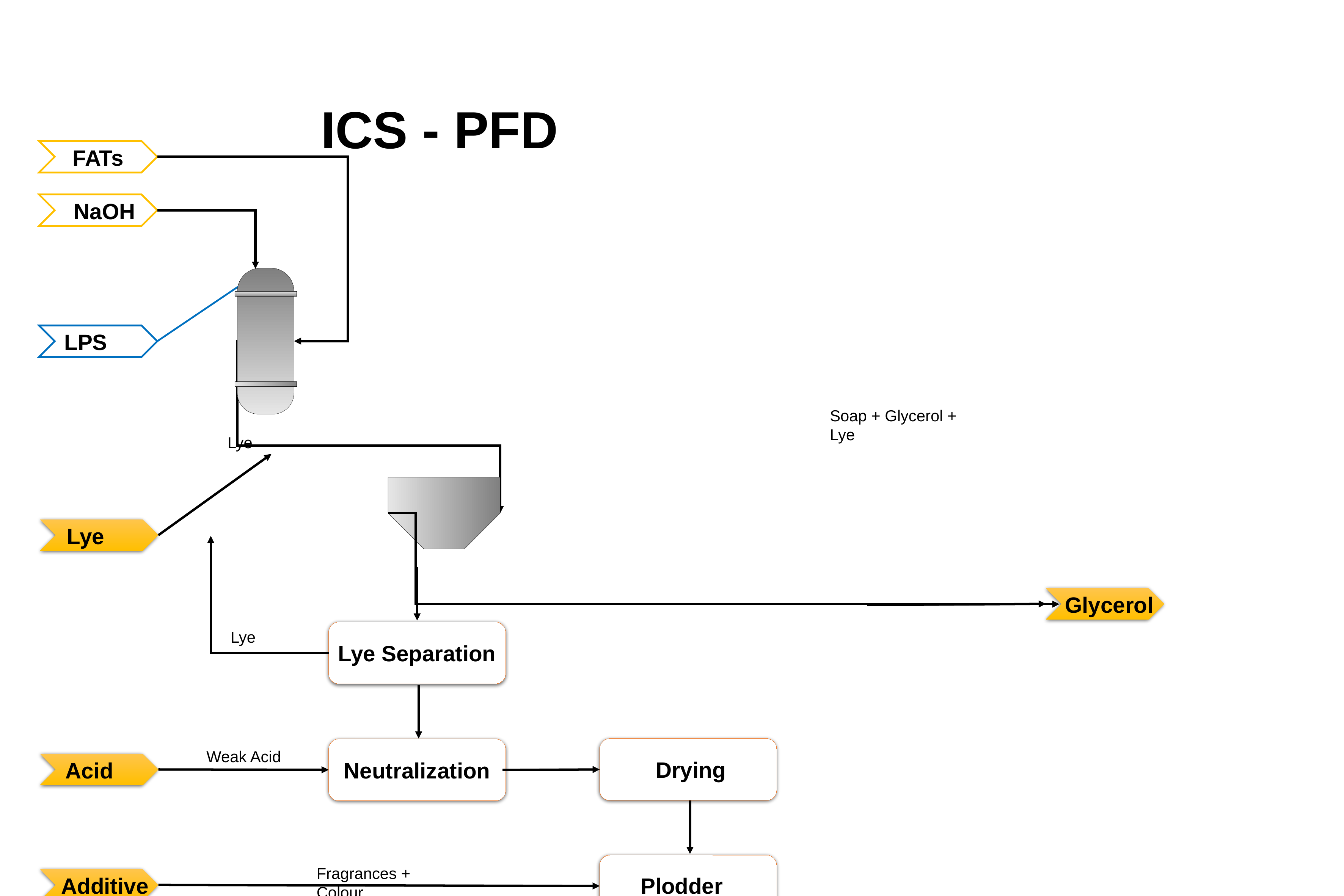

ICS - PFD

FATs

NaOH

LPS
Soap + Glycerol + Lye
Lye

Lye

Glycerol

Lye
Lye Separation

Weak Acid
Drying
Neutralization

Acid

Fragrances + Colour

Additive
Plodder

Cutting
wrapping

Soap